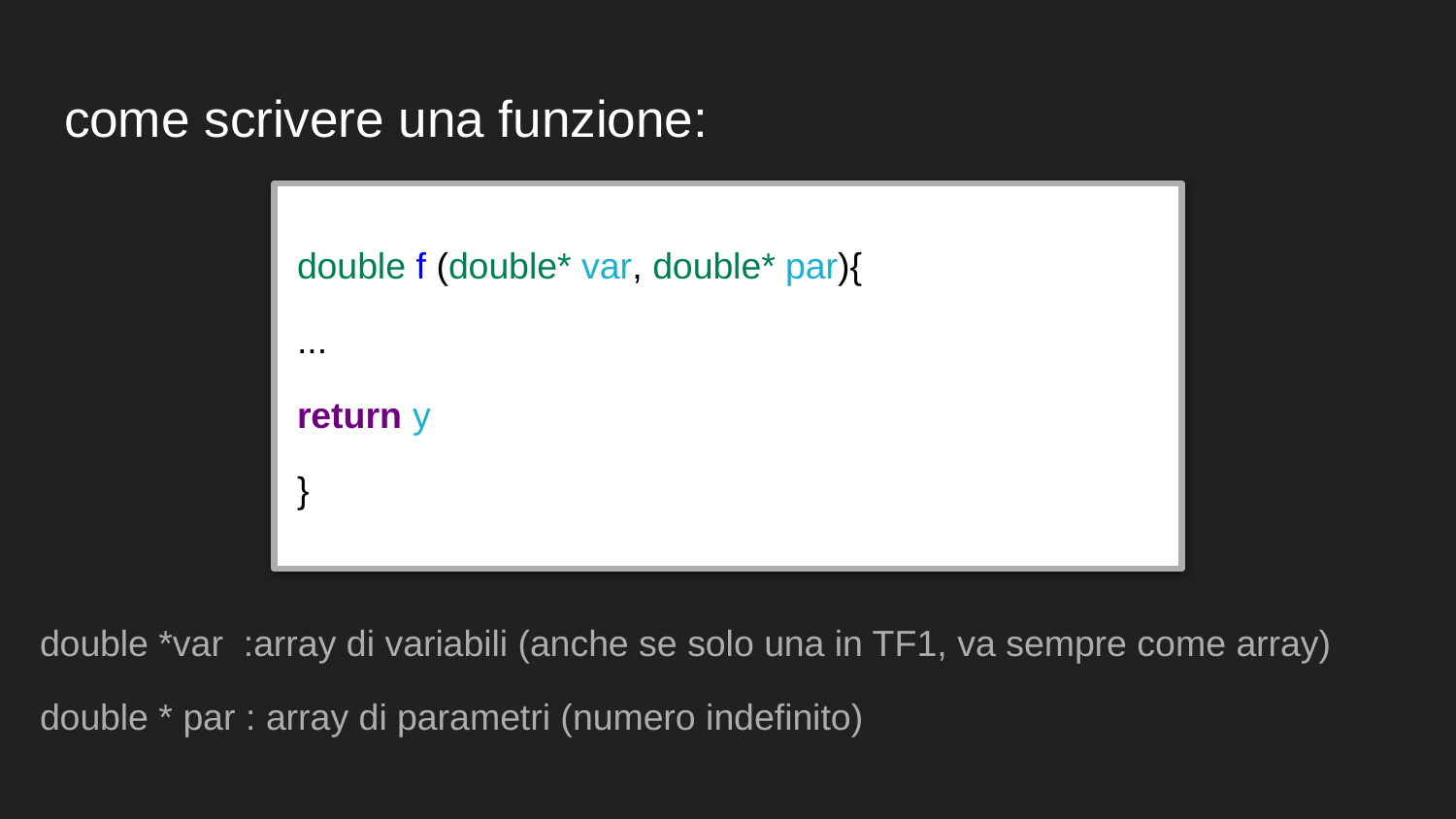

# come scrivere una funzione:
double f (double* var, double* par){
...
return y
}
double *var  :array di variabili (anche se solo una in TF1, va sempre come array)
double * par : array di parametri (numero indefinito)